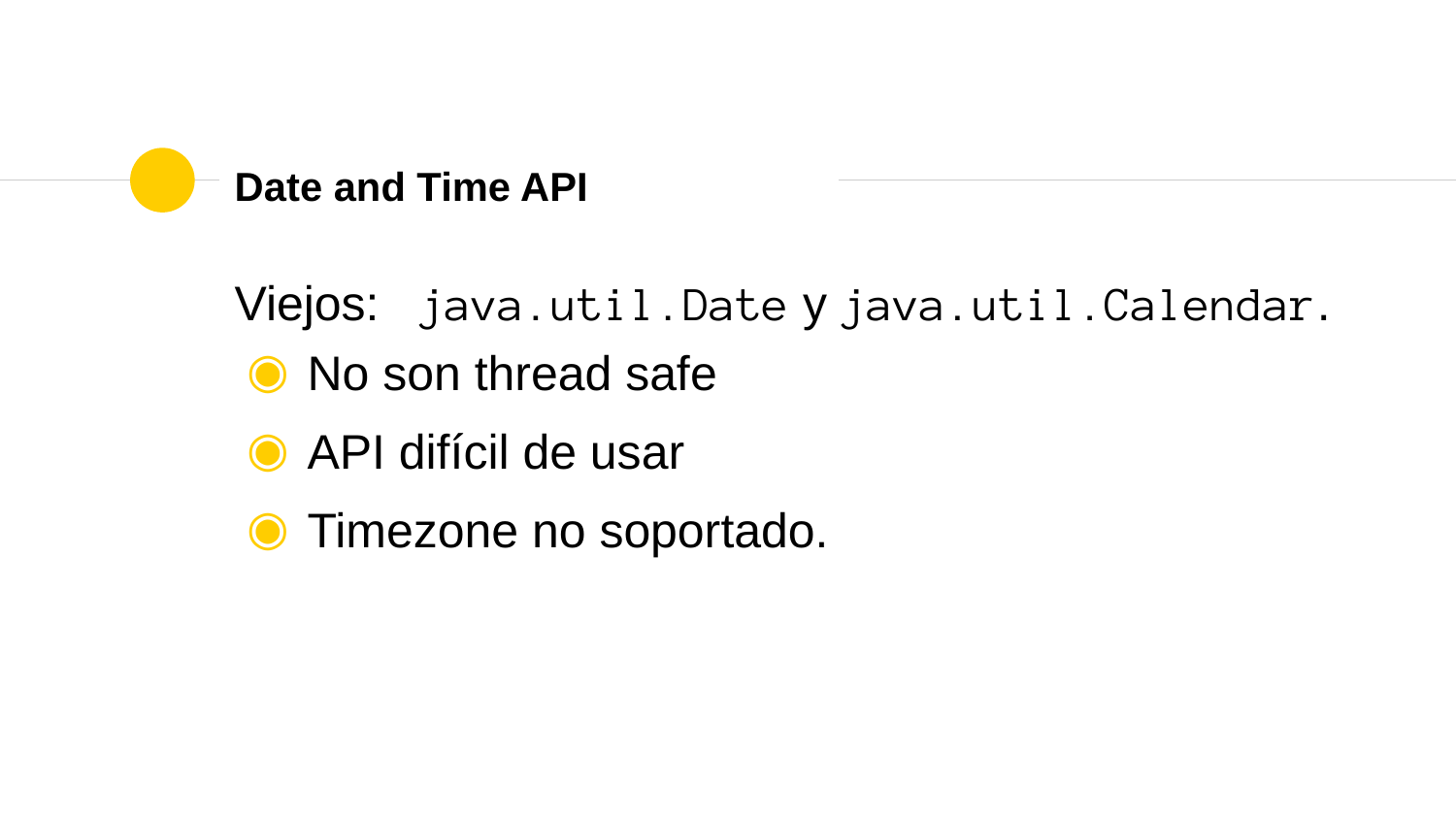

# Date and Time API
Viejos:  java.util.Date y java.util.Calendar.
No son thread safe
API difícil de usar
Timezone no soportado.